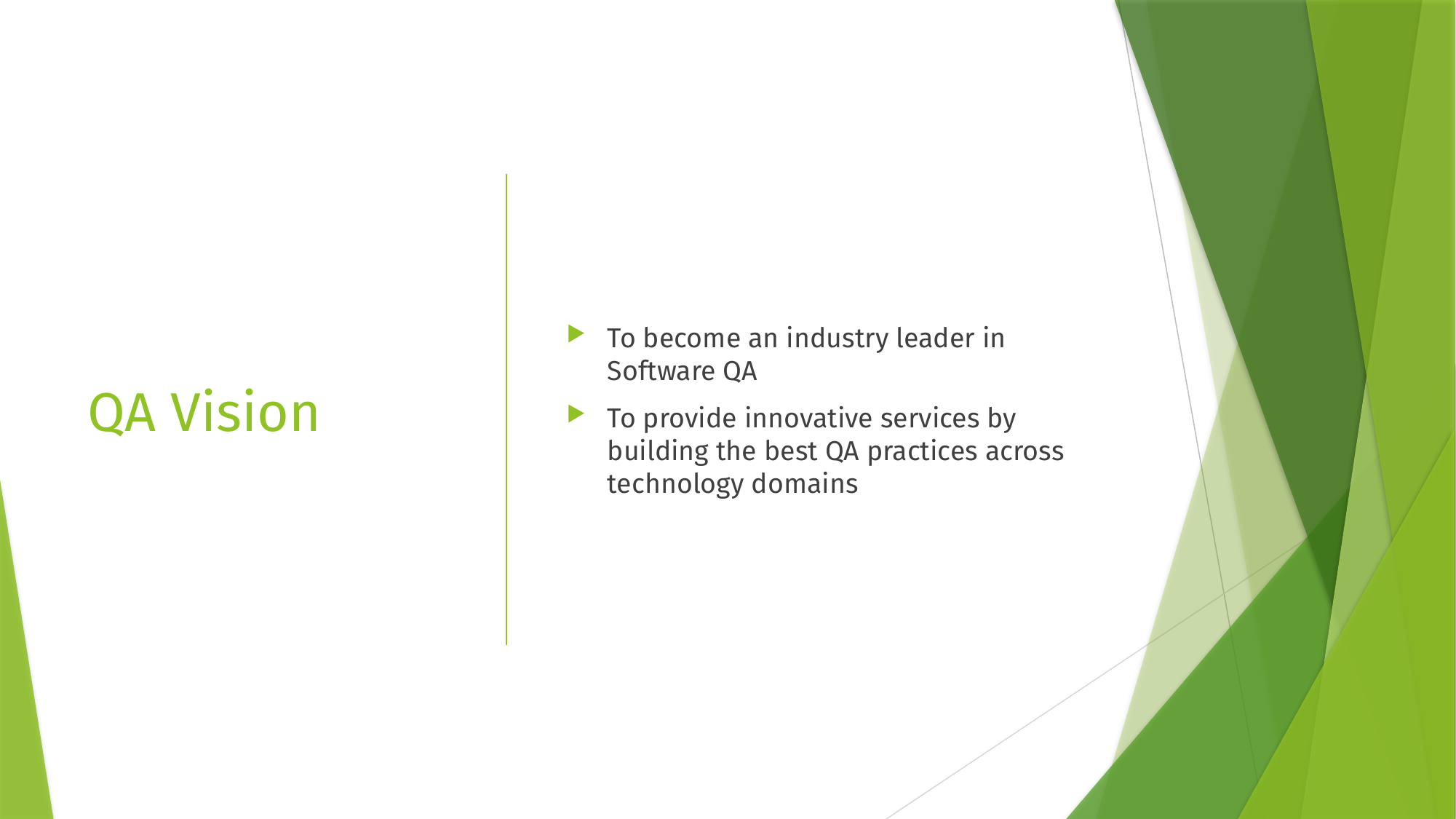

# QA Vision
To become an industry leader in Software QA
To provide innovative services by building the best QA practices across technology domains